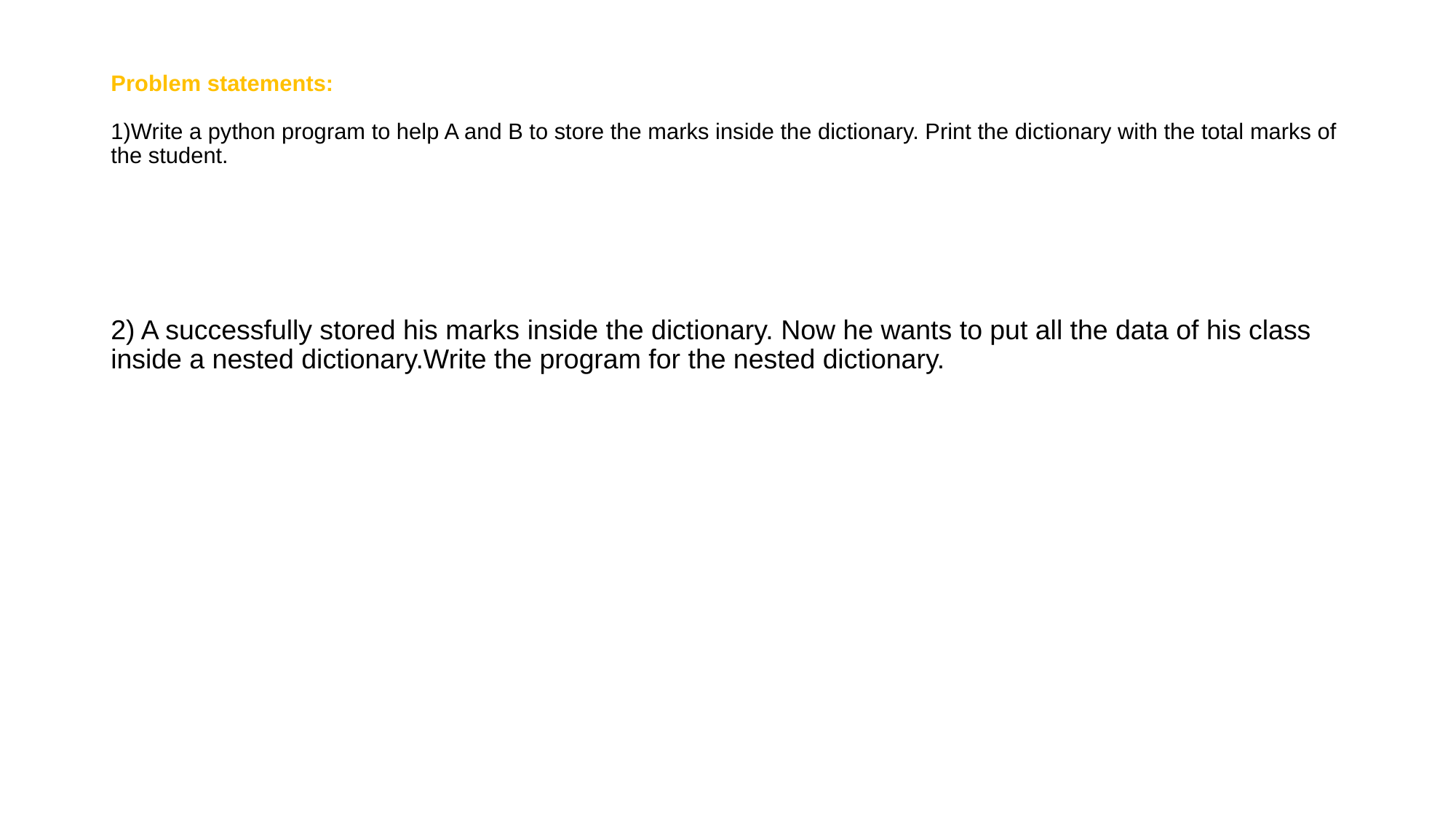

# Problem statements: 1)Write a python program to help A and B to store the marks inside the dictionary. Print the dictionary with the total marks of the student.

2) A successfully stored his marks inside the dictionary. Now he wants to put all the data of his class inside a nested dictionary.Write the program for the nested dictionary.